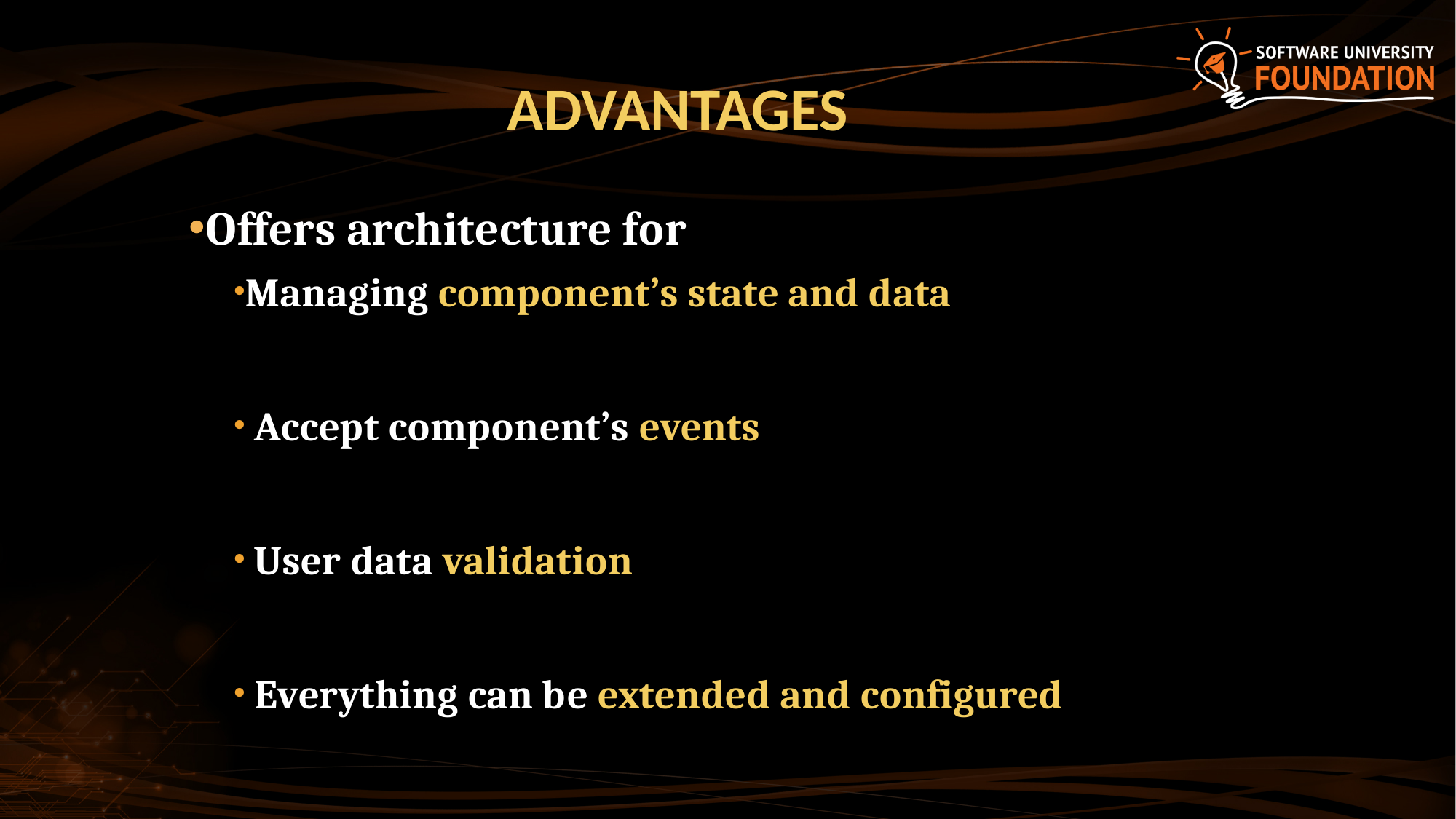

# advantages
Offers architecture for
Managing component’s state and data

 Accept component’s events

 User data validation

 Everything can be extended and configured